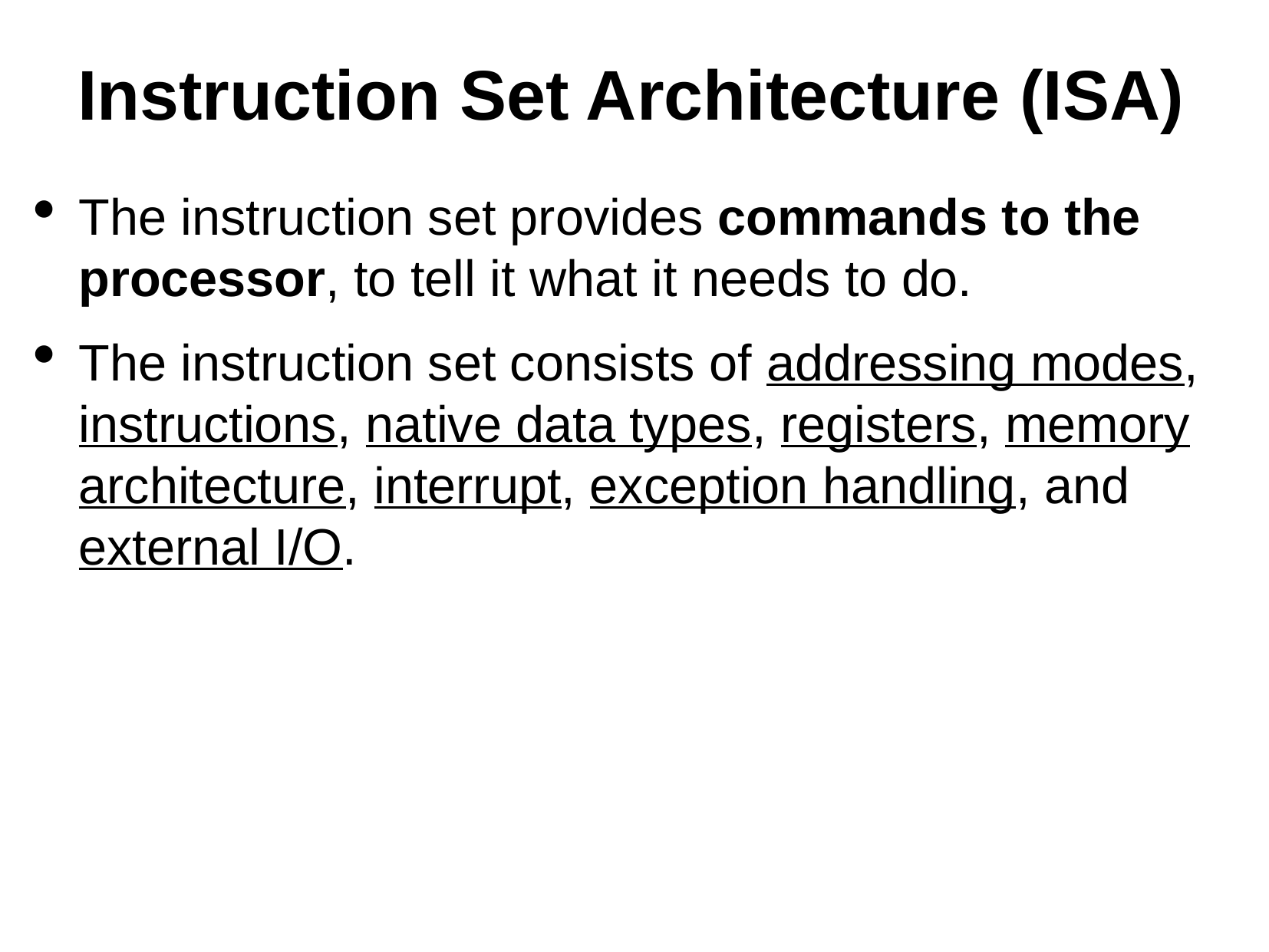

Instruction Set Architecture (ISA)
The instruction set provides commands to the processor, to tell it what it needs to do.
The instruction set consists of addressing modes, instructions, native data types, registers, memory architecture, interrupt, exception handling, and external I/O.